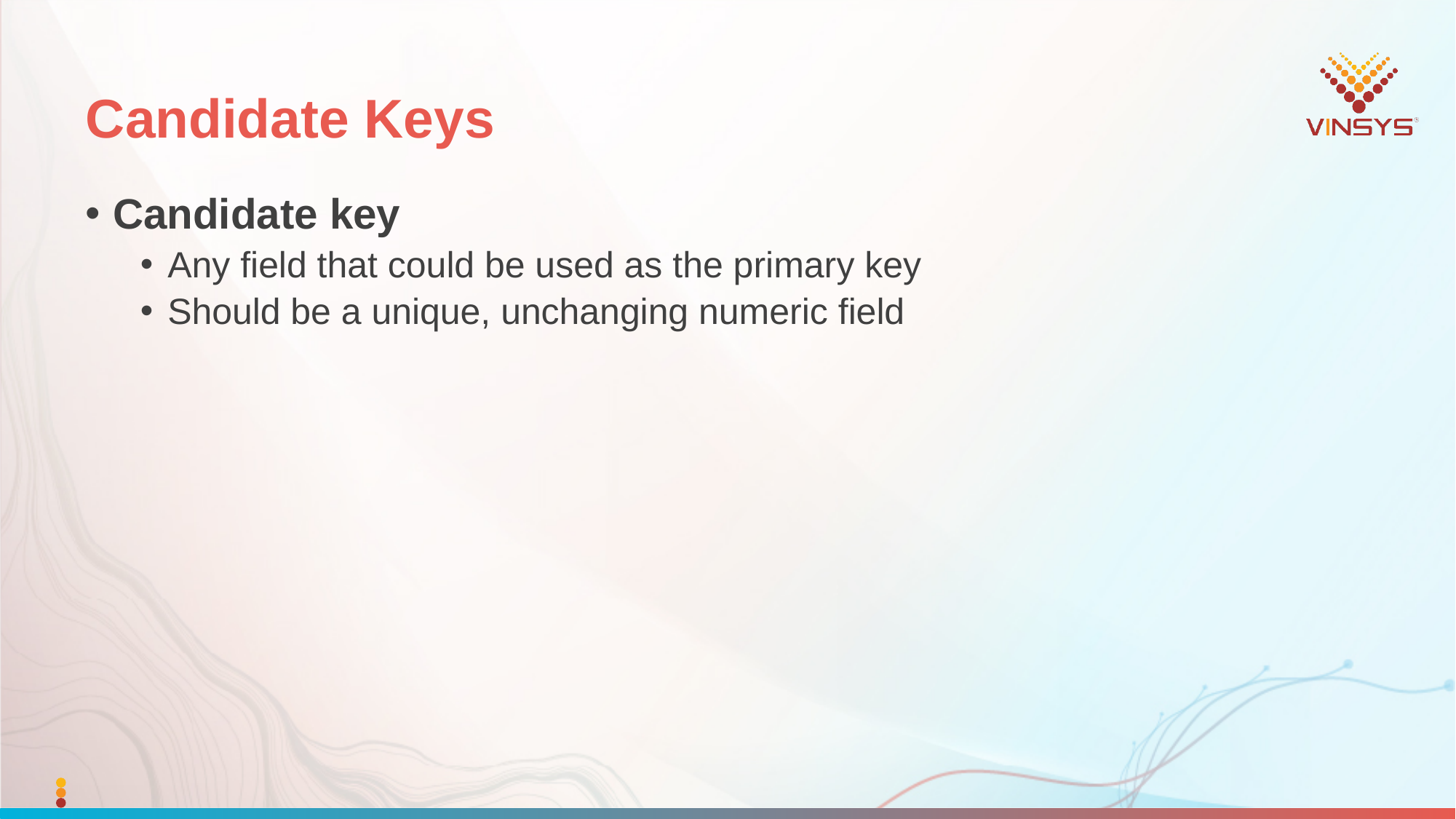

# Candidate Keys
Candidate key
Any field that could be used as the primary key
Should be a unique, unchanging numeric field